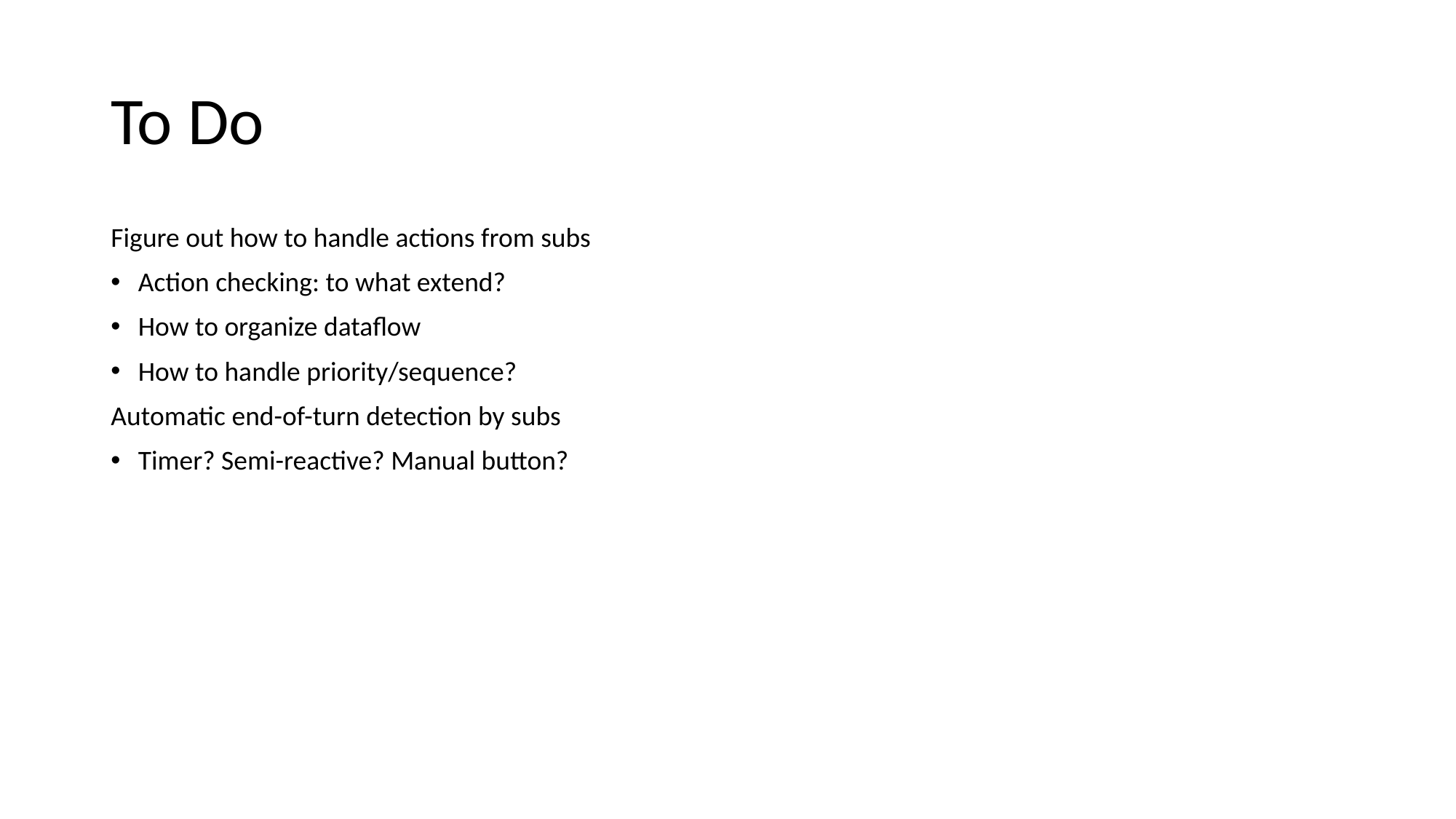

# To Do
Figure out how to handle actions from subs
Action checking: to what extend?
How to organize dataflow
How to handle priority/sequence?
Automatic end-of-turn detection by subs
Timer? Semi-reactive? Manual button?